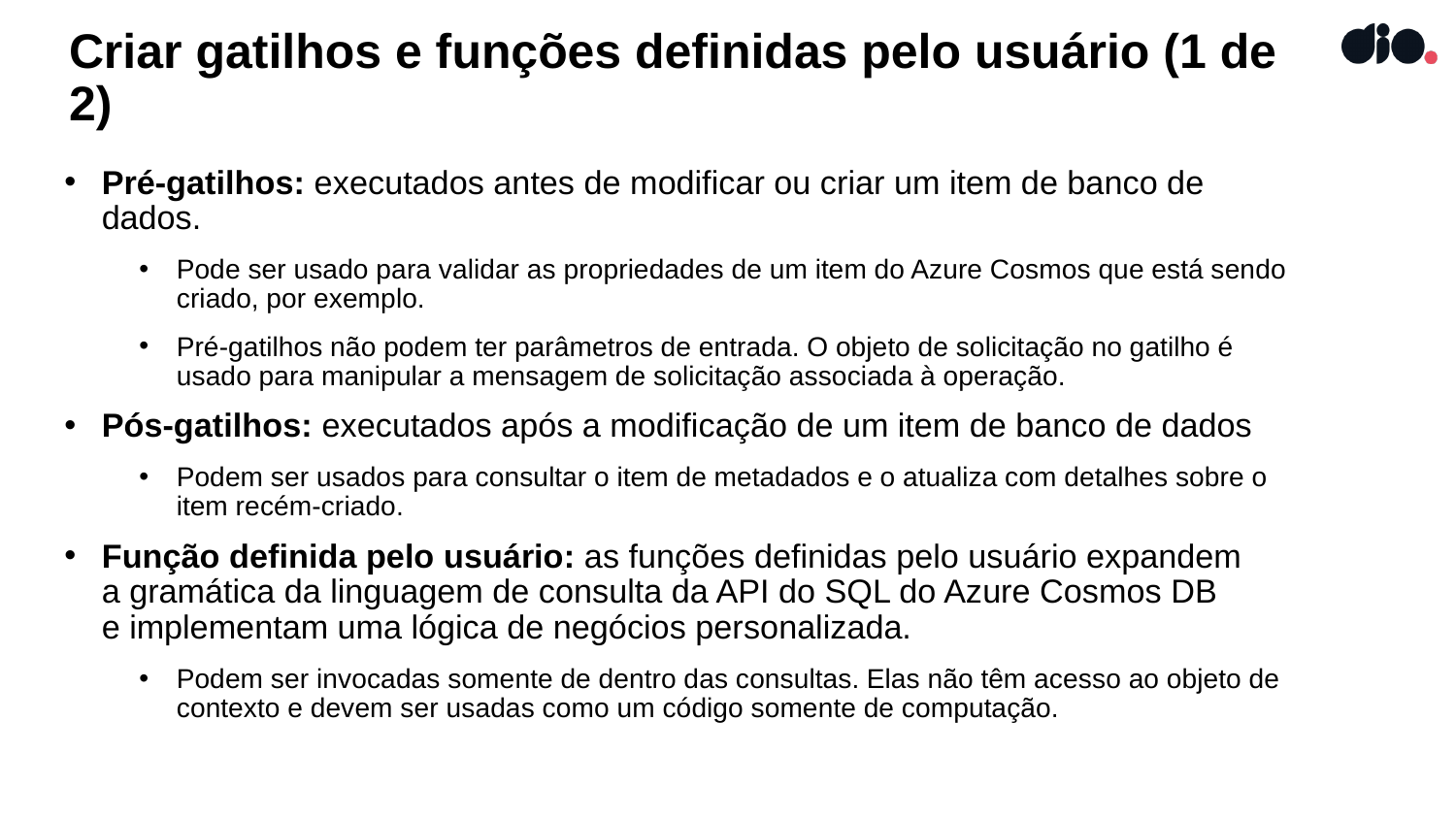

# Criar gatilhos e funções definidas pelo usuário (1 de 2)
Pré-gatilhos: executados antes de modificar ou criar um item de banco de dados.
Pode ser usado para validar as propriedades de um item do Azure Cosmos que está sendo criado, por exemplo.
Pré-gatilhos não podem ter parâmetros de entrada. O objeto de solicitação no gatilho é usado para manipular a mensagem de solicitação associada à operação.
Pós-gatilhos: executados após a modificação de um item de banco de dados
Podem ser usados para consultar o item de metadados e o atualiza com detalhes sobre o item recém-criado.
Função definida pelo usuário: as funções definidas pelo usuário expandem
a gramática da linguagem de consulta da API do SQL do Azure Cosmos DB
e implementam uma lógica de negócios personalizada.
Podem ser invocadas somente de dentro das consultas. Elas não têm acesso ao objeto de contexto e devem ser usadas como um código somente de computação.